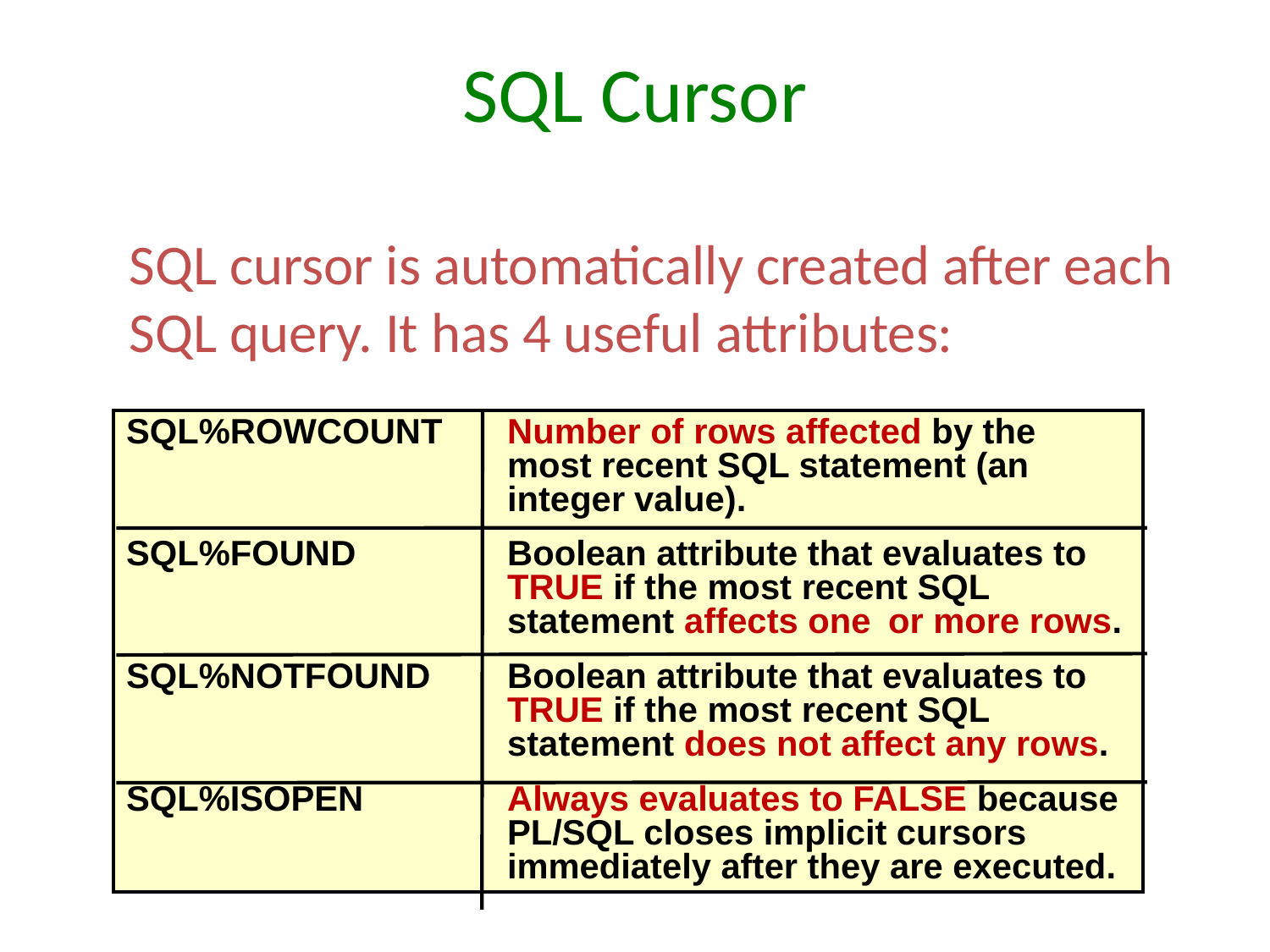

# SQL Cursor
SQL cursor is automatically created after each SQL query. It has 4 useful attributes:

SQL%ROWCOUNT	Number of rows affected by the 			most recent SQL statement (an 			integer	value).
SQL%FOUND		Boolean attribute that evaluates to 			TRUE if the most recent SQL 				statement affects one	or more rows.
SQL%NOTFOUND	Boolean attribute that evaluates to 			TRUE if the most recent SQL				statement does not affect any rows.
SQL%ISOPEN		Always evaluates to FALSE because 			PL/SQL closes implicit cursors			immediately after they are executed.